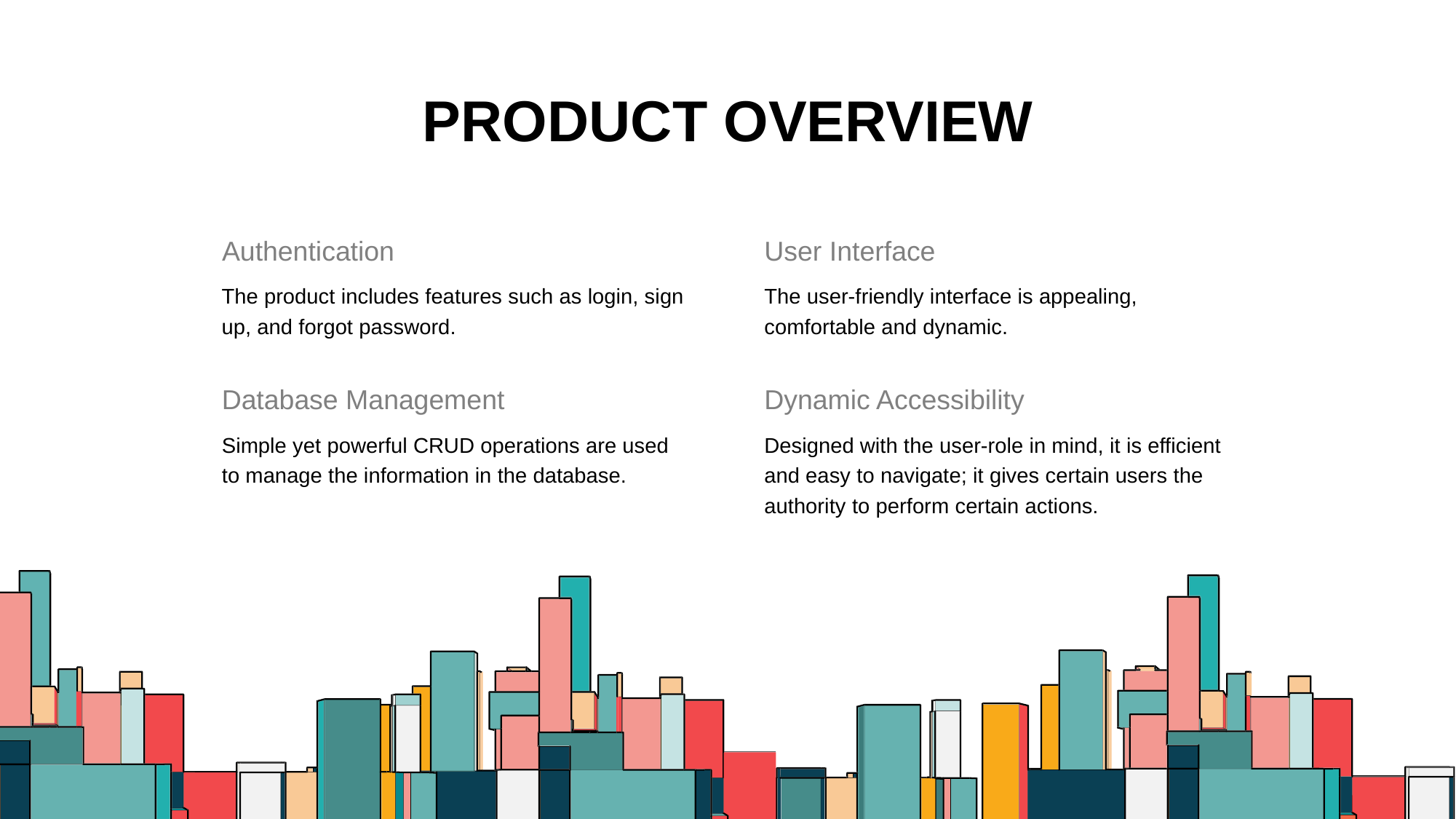

# PRODUCT OVERVIEW
Authentication
User Interface
The user-friendly interface is appealing, comfortable and dynamic.
The product includes features such as login, sign up, and forgot password.
Database Management
Dynamic Accessibility
Designed with the user-role in mind, it is efficient and easy to navigate; it gives certain users the authority to perform certain actions.
Simple yet powerful CRUD operations are used to manage the information in the database.